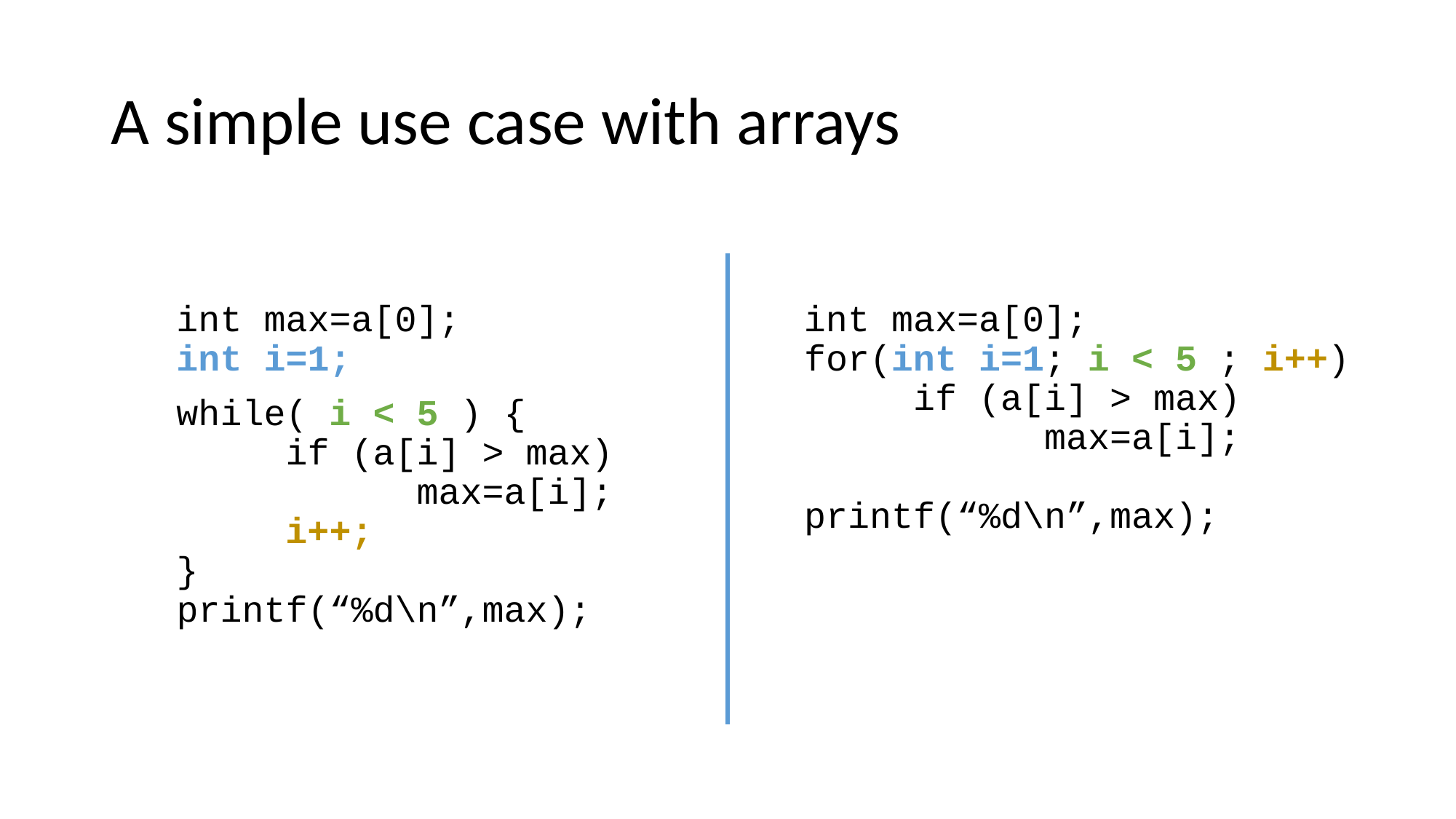

# A simple use case with arrays
   int max=a[0];
   int i=1;
   while( i < 5 ) {
        if (a[i] > max)
              max=a[i];
        i++;
   }
   printf(“%d\n”,max);
   int max=a[0];
   for(int i=1; i < 5 ; i++)
        if (a[i] > max)
              max=a[i];
   printf(“%d\n”,max);